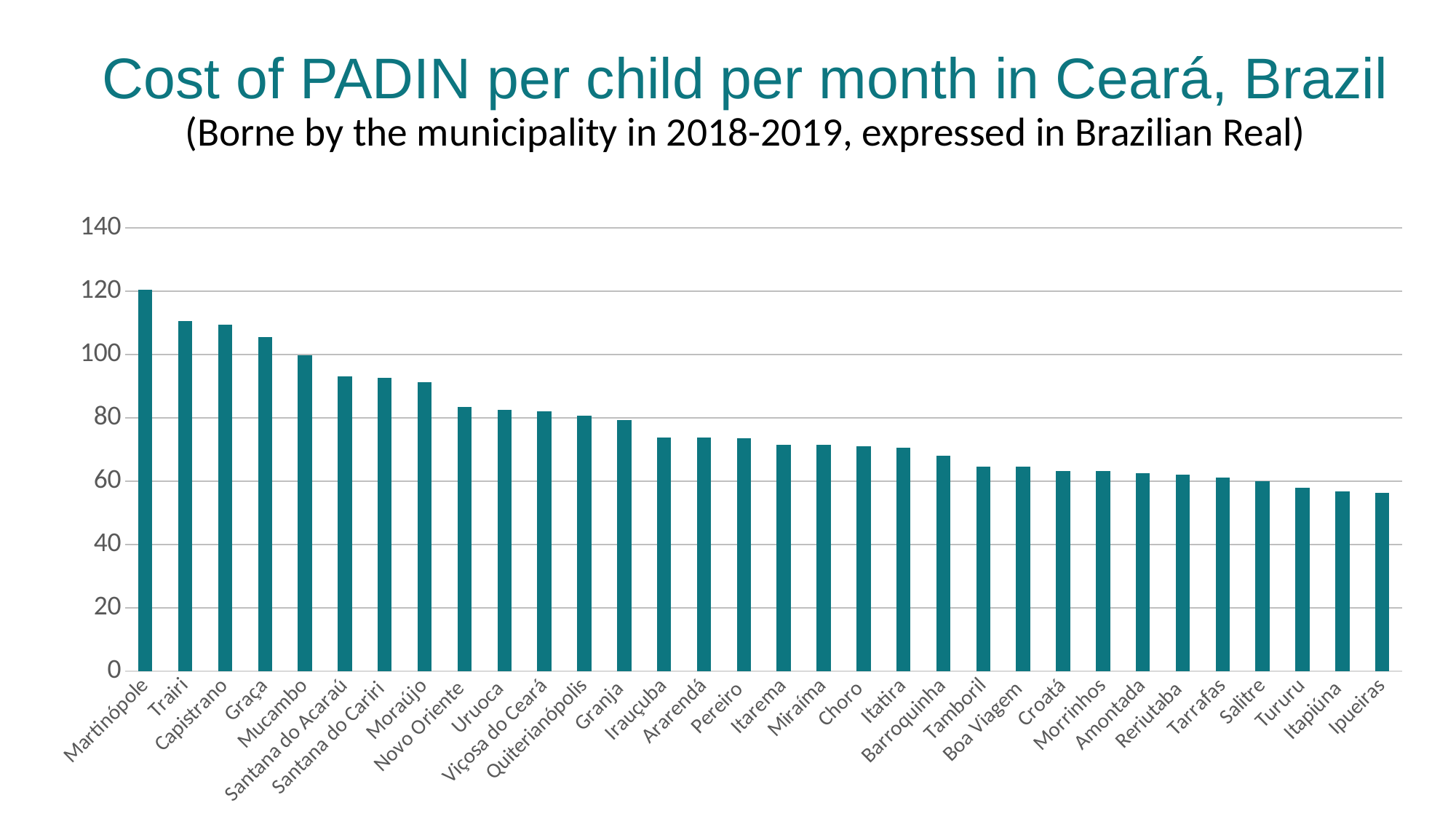

# Cost of PADIN per child per month in Ceará, Brazil (Borne by the municipality in 2018-2019, expressed in Brazilian Real)

### Chart

| Category |  |
|---|---|
| Martinópole | 120.52908584456779 |
| Trairi | 110.619625 |
| Capistrano | 109.33740669533688 |
| Graça | 105.44958161360064 |
| Mucambo | 99.88419077632238 |
| Santana do Acaraú | 93.01727079747562 |
| Santana do Cariri  | 92.61814910965572 |
| Moraújo | 91.249103718638 |
| Novo Oriente  | 83.51505377048319 |
| Uruoca  | 82.51342292682926 |
| Viçosa do Ceará | 81.97794077632238 |
| Quiterianópolis | 80.65625000000001 |
| Granja  | 79.2228182284223 |
| Irauçuba | 73.8304749113868 |
| Ararendá | 73.77705827945402 |
| Pereiro  | 73.47794077632238 |
| Itarema | 71.54406111946533 |
| Miraíma | 71.43498633853152 |
| Choro  | 71.08021637517837 |
| Itatira | 70.47794077632238 |
| Barroquinha | 68.13633144019995 |
| Tamboril | 64.59879334554336 |
| Boa Viagem  | 64.50816957895323 |
| Croatá | 63.290440776322384 |
| Morrinhos | 63.125665756302524 |
| Amontada | 62.53783118638677 |
| Reriutaba  | 62.13570860085607 |
| Tarrafas | 61.12377410965572 |
| Salitre | 60.01335744298905 |
| Tururu | 58.02941147368901 |
| Itapiúna  | 56.71455494505494 |
| Ipueiras | 56.32858248142563 |